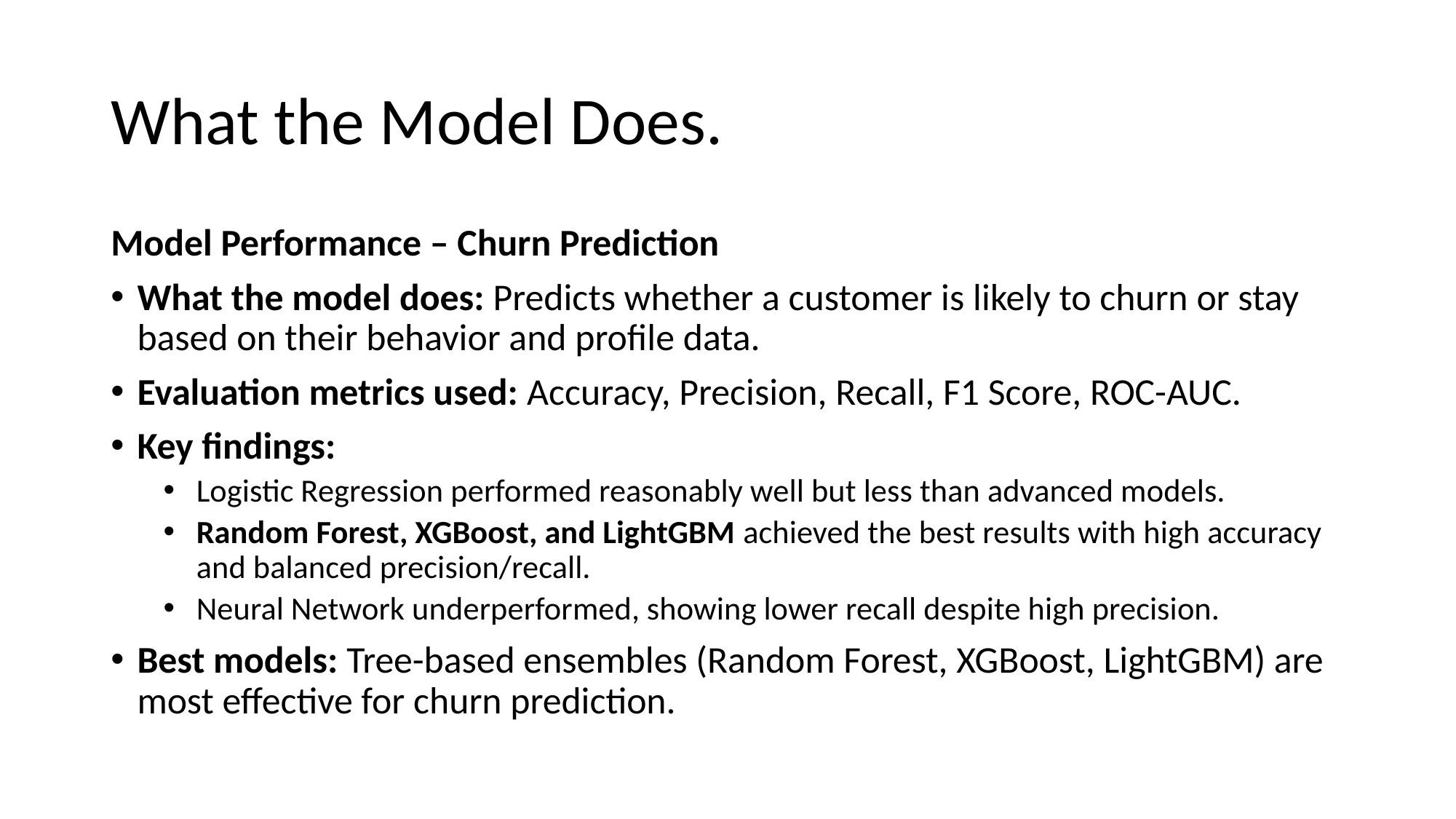

# What the Model Does.
Model Performance – Churn Prediction
What the model does: Predicts whether a customer is likely to churn or stay based on their behavior and profile data.
Evaluation metrics used: Accuracy, Precision, Recall, F1 Score, ROC-AUC.
Key findings:
Logistic Regression performed reasonably well but less than advanced models.
Random Forest, XGBoost, and LightGBM achieved the best results with high accuracy and balanced precision/recall.
Neural Network underperformed, showing lower recall despite high precision.
Best models: Tree-based ensembles (Random Forest, XGBoost, LightGBM) are most effective for churn prediction.